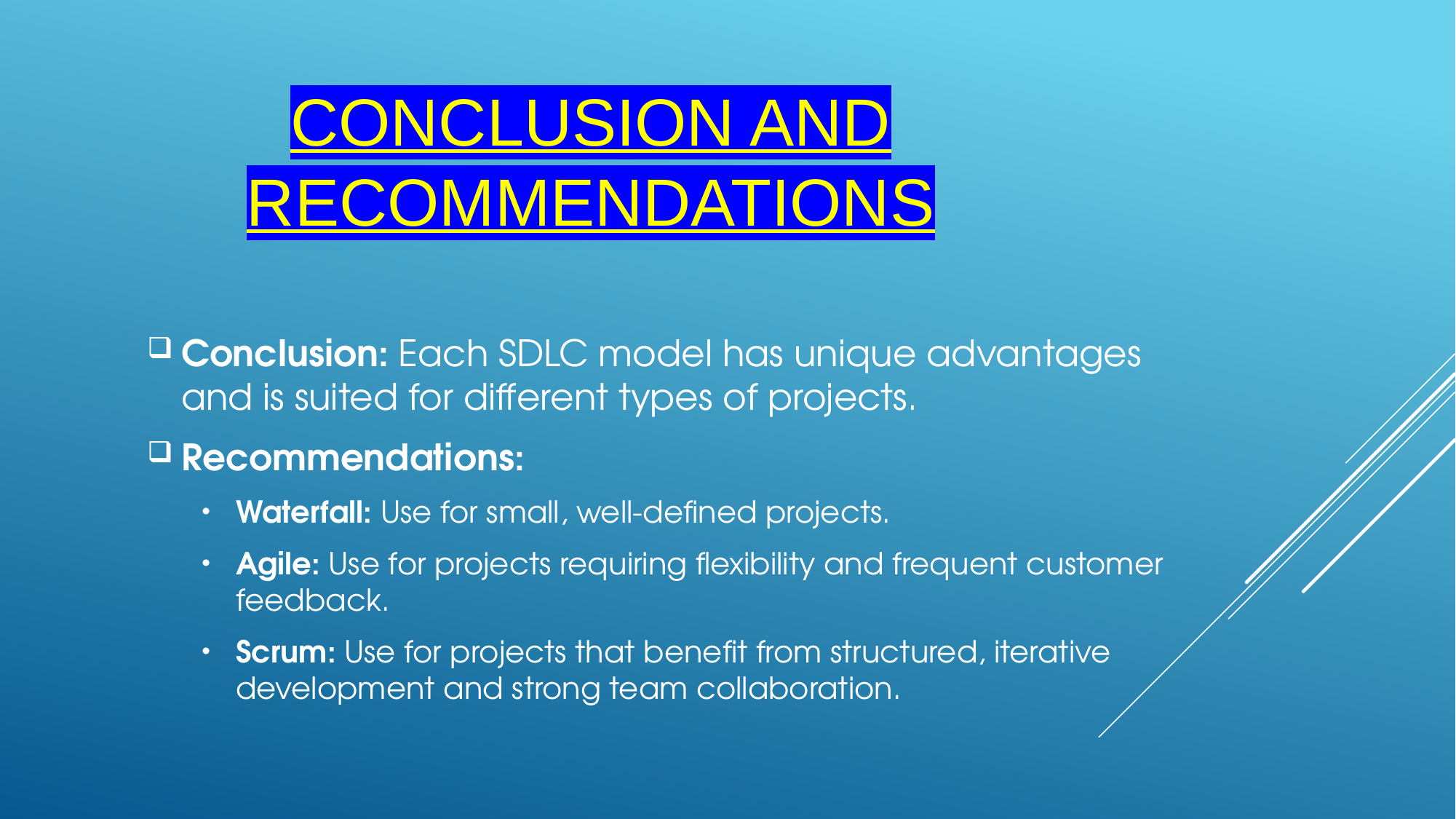

# Conclusion and Recommendations

Conclusion: Each SDLC model has unique advantages and is suited for different types of projects.
Recommendations:
Waterfall: Use for small, well-defined projects.
Agile: Use for projects requiring flexibility and frequent customer feedback.
Scrum: Use for projects that benefit from structured, iterative development and strong team collaboration.